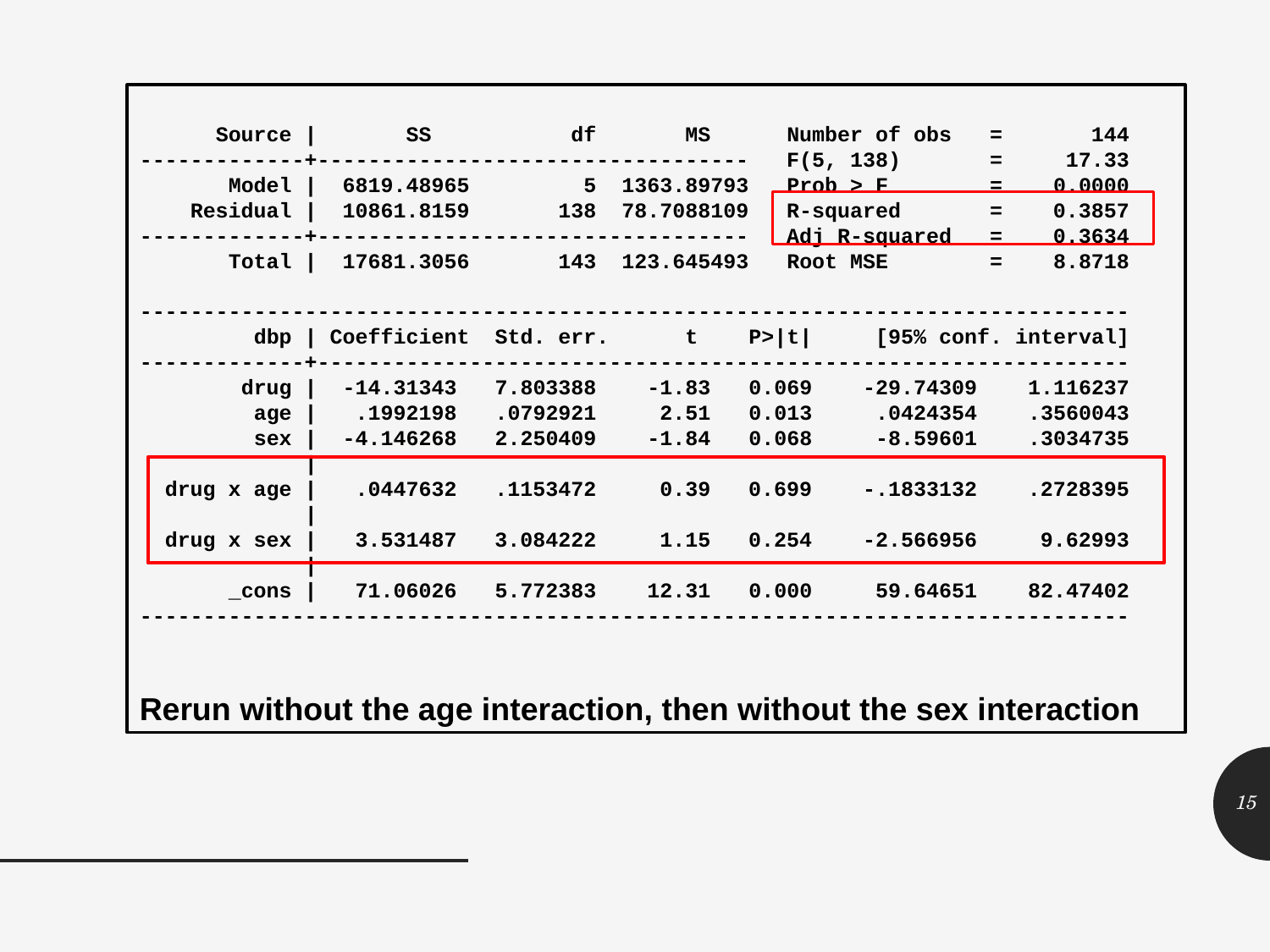

Source |       SS           df       MS      Number of obs   =       144
-------------+----------------------------------   F(5, 138)       =     17.33
       Model |  6819.48965         5  1363.89793   Prob > F        =    0.0000
    Residual |  10861.8159       138  78.7088109   R-squared       =    0.3857
-------------+----------------------------------   Adj R-squared   =    0.3634
       Total |  17681.3056       143  123.645493   Root MSE        =    8.8718

------------------------------------------------------------------------------
         dbp | Coefficient  Std. err.      t    P>|t|     [95% conf. interval]
-------------+----------------------------------------------------------------
        drug |  -14.31343   7.803388    -1.83   0.069    -29.74309    1.116237
         age |   .1992198   .0792921     2.51   0.013     .0424354    .3560043
         sex |  -4.146268   2.250409    -1.84   0.068     -8.59601    .3034735
             |
  drug x age |   .0447632   .1153472     0.39   0.699    -.1833132    .2728395
             |
  drug x sex |   3.531487   3.084222     1.15   0.254    -2.566956     9.62993
             |
       _cons |   71.06026   5.772383    12.31   0.000     59.64651    82.47402
------------------------------------------------------------------------------

Rerun without the age interaction, then without the sex interaction

15